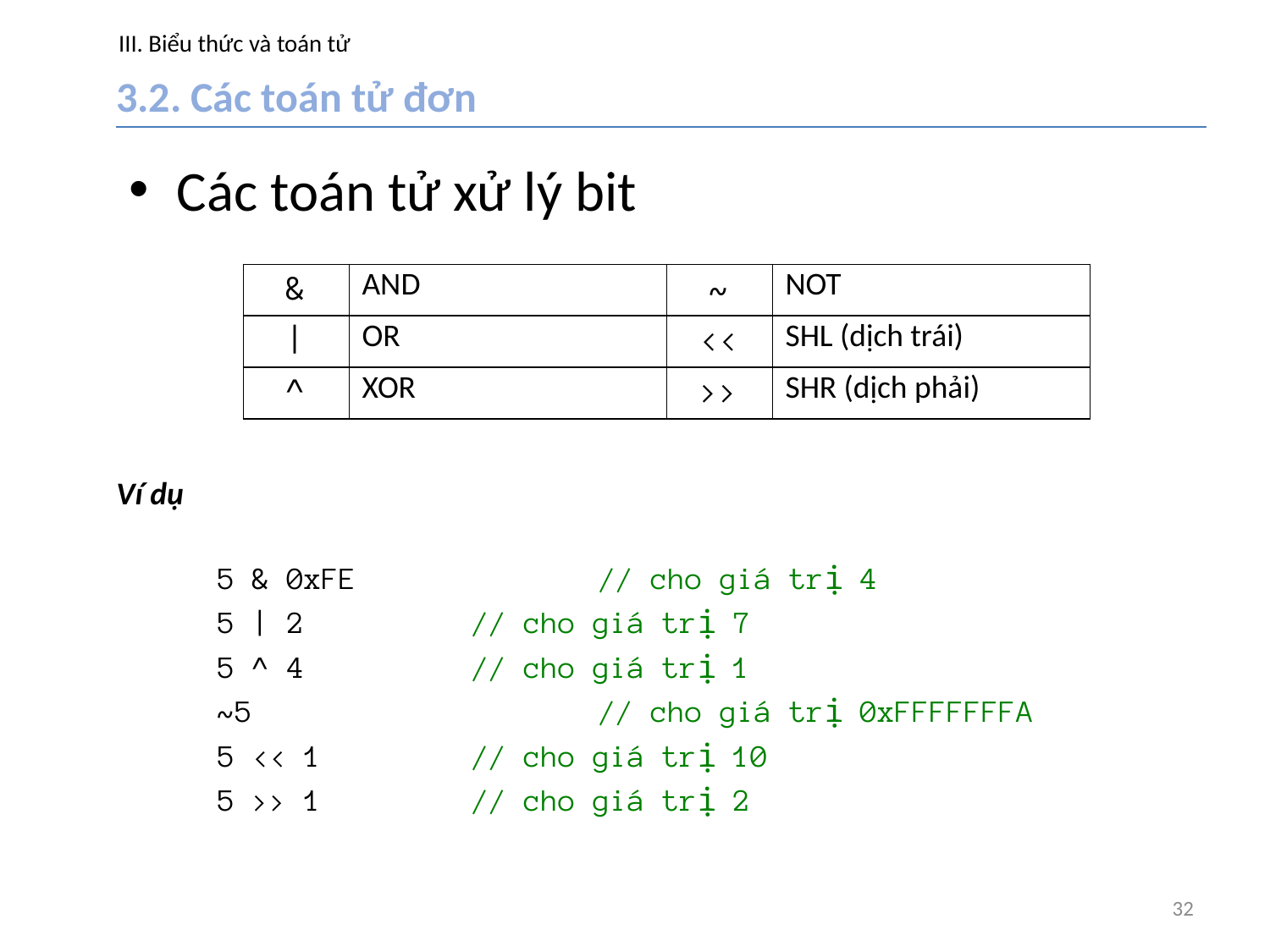

# III. Biểu thức và toán tử
3.2. Các toán tử đơn
Các toán tử xử lý bit
| & | AND | ~ | NOT |
| --- | --- | --- | --- |
| | | OR | << | SHL (dịch trái) |
| ^ | XOR | >> | SHR (dịch phải) |
Ví dụ
5 & 0xFE		// cho giá trị 4
5 | 2		// cho giá trị 7
5 ^ 4		// cho giá trị 1
~5			// cho giá trị 0xFFFFFFFA
5 << 1		// cho giá trị 10
5 >> 1		// cho giá trị 2
32